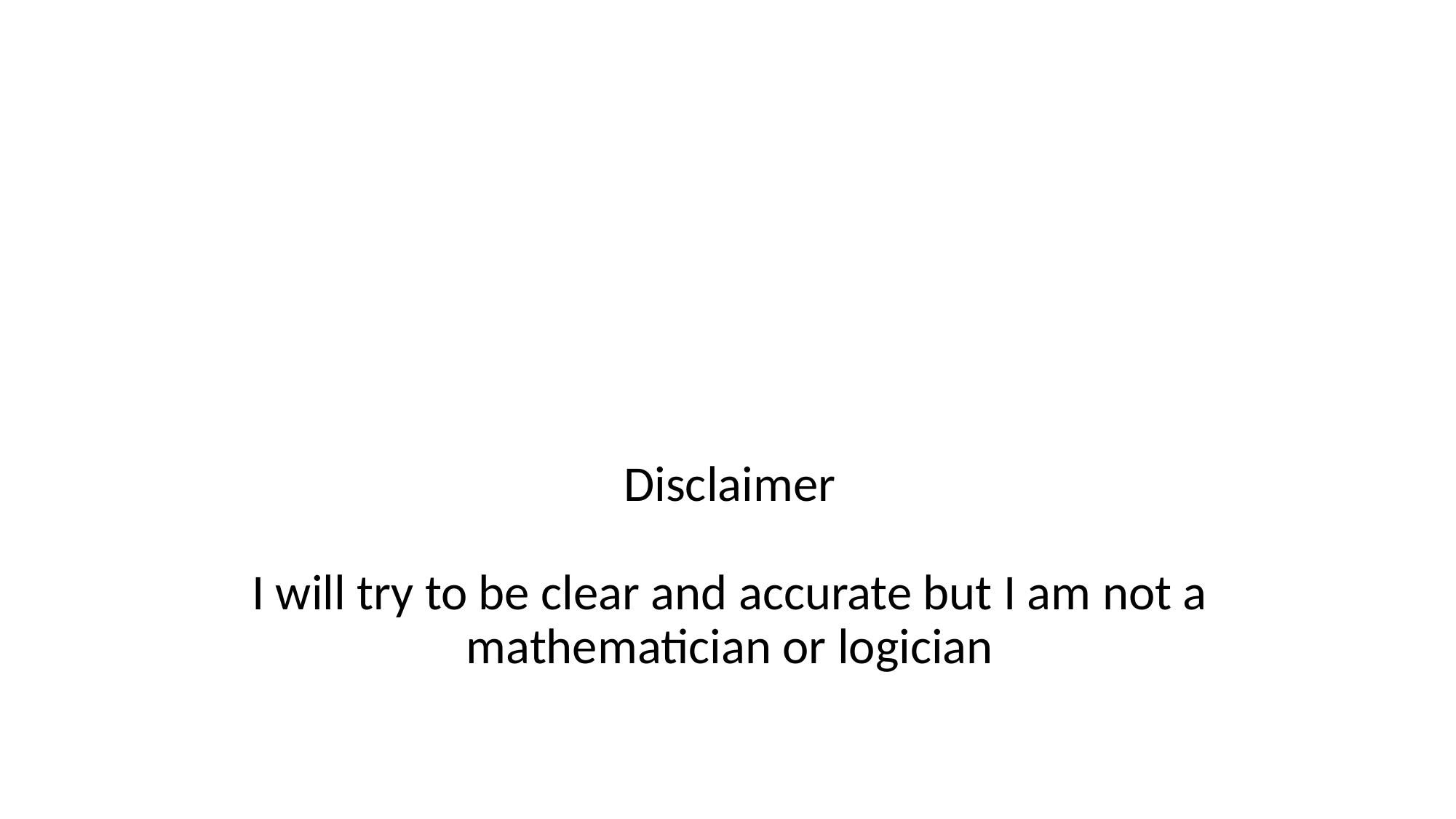

# Disclaimer I will try to be clear and accurate but I am not a mathematician or logician